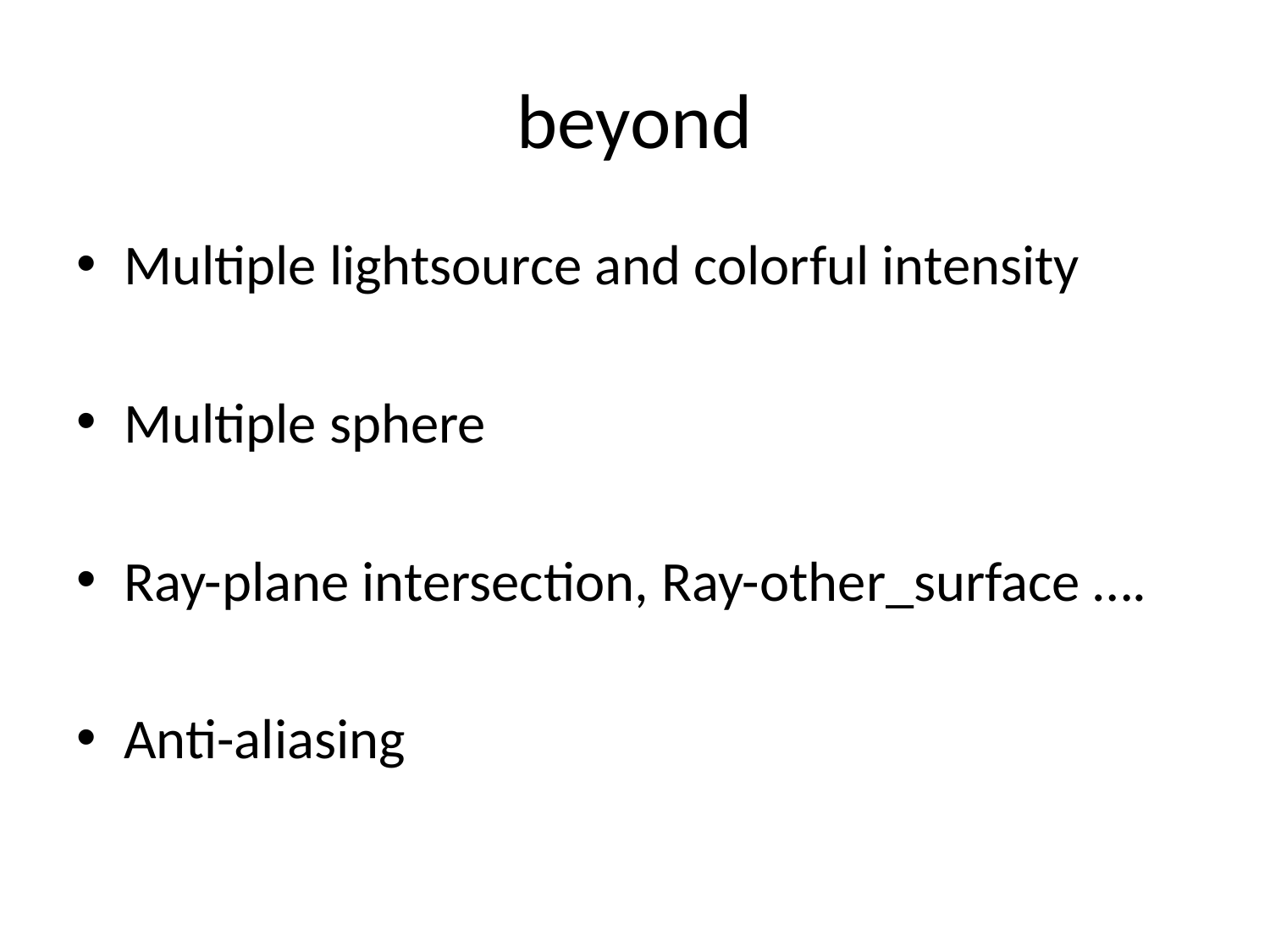

# beyond
Multiple lightsource and colorful intensity

Multiple sphere

Ray-plane intersection, Ray-other_surface ….

Anti-aliasing